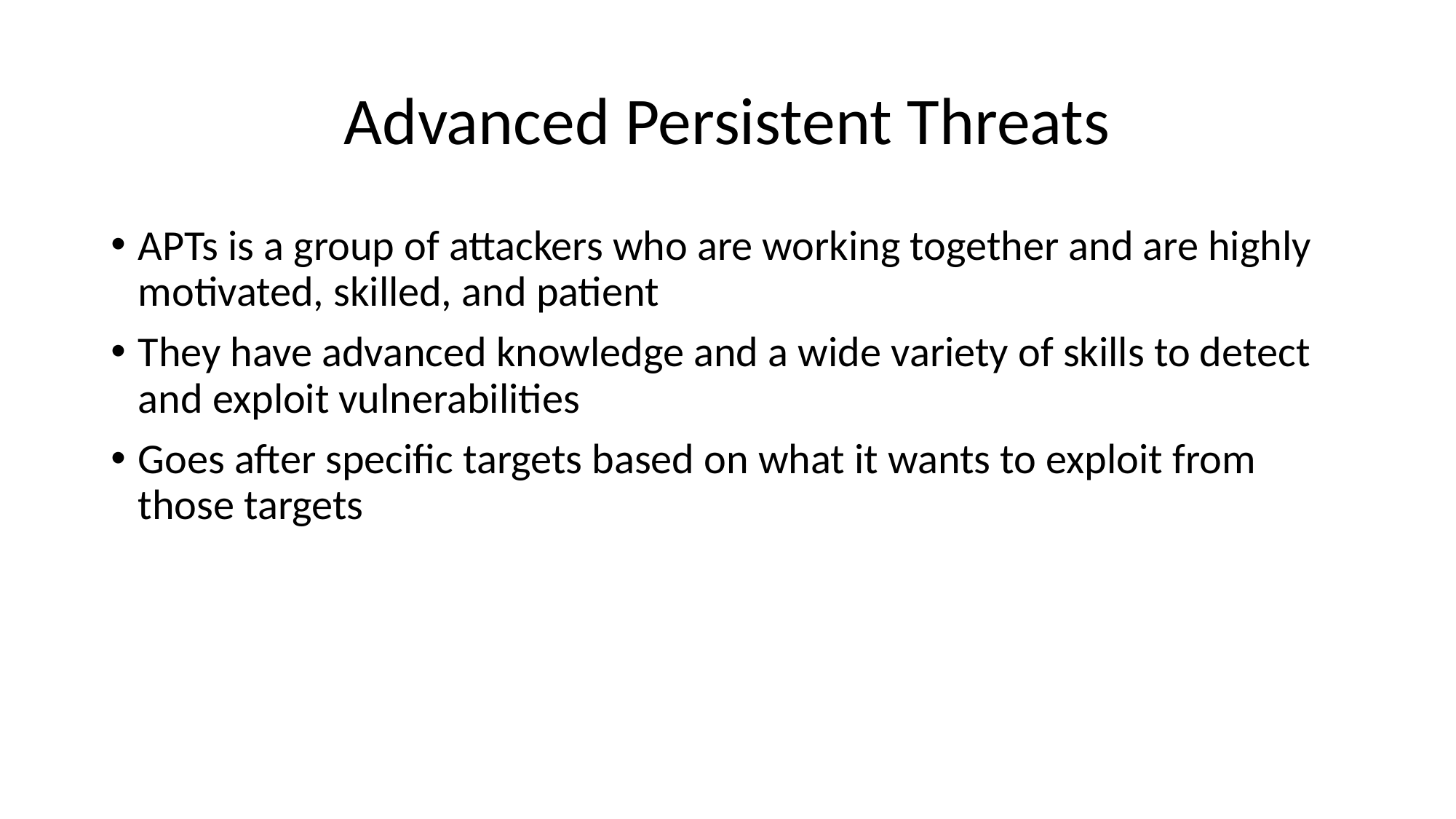

# Advanced Persistent Threats
APTs is a group of attackers who are working together and are highly motivated, skilled, and patient
They have advanced knowledge and a wide variety of skills to detect and exploit vulnerabilities
Goes after specific targets based on what it wants to exploit from those targets